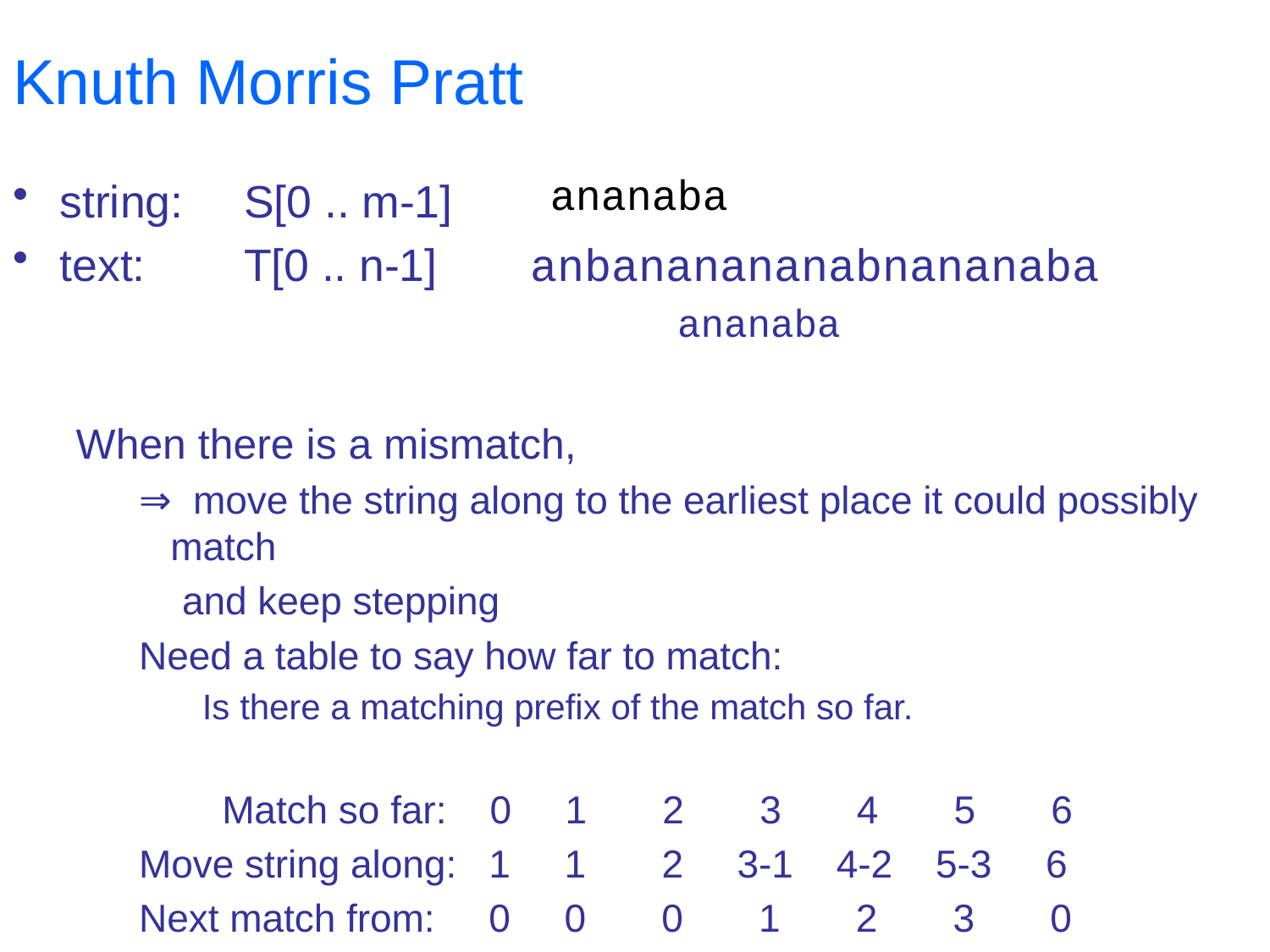

# Knuth Morris Pratt
ananaba
string:	S[0 .. m-1]
text:	T[0 .. n-1]	anbananananabnananaba
        ananaba

When there is a mismatch,
⇒  move the string along to the earliest place it could possibly match
    and keep stepping
Need a table to say how far to match:
Is there a matching prefix of the match so far.

  Match so far:    0     1       2       3       4       5       6
Move string along:   1     1       2     3-1    4-2    5-3     6
Next match from:     0     0       0       1       2       3       0